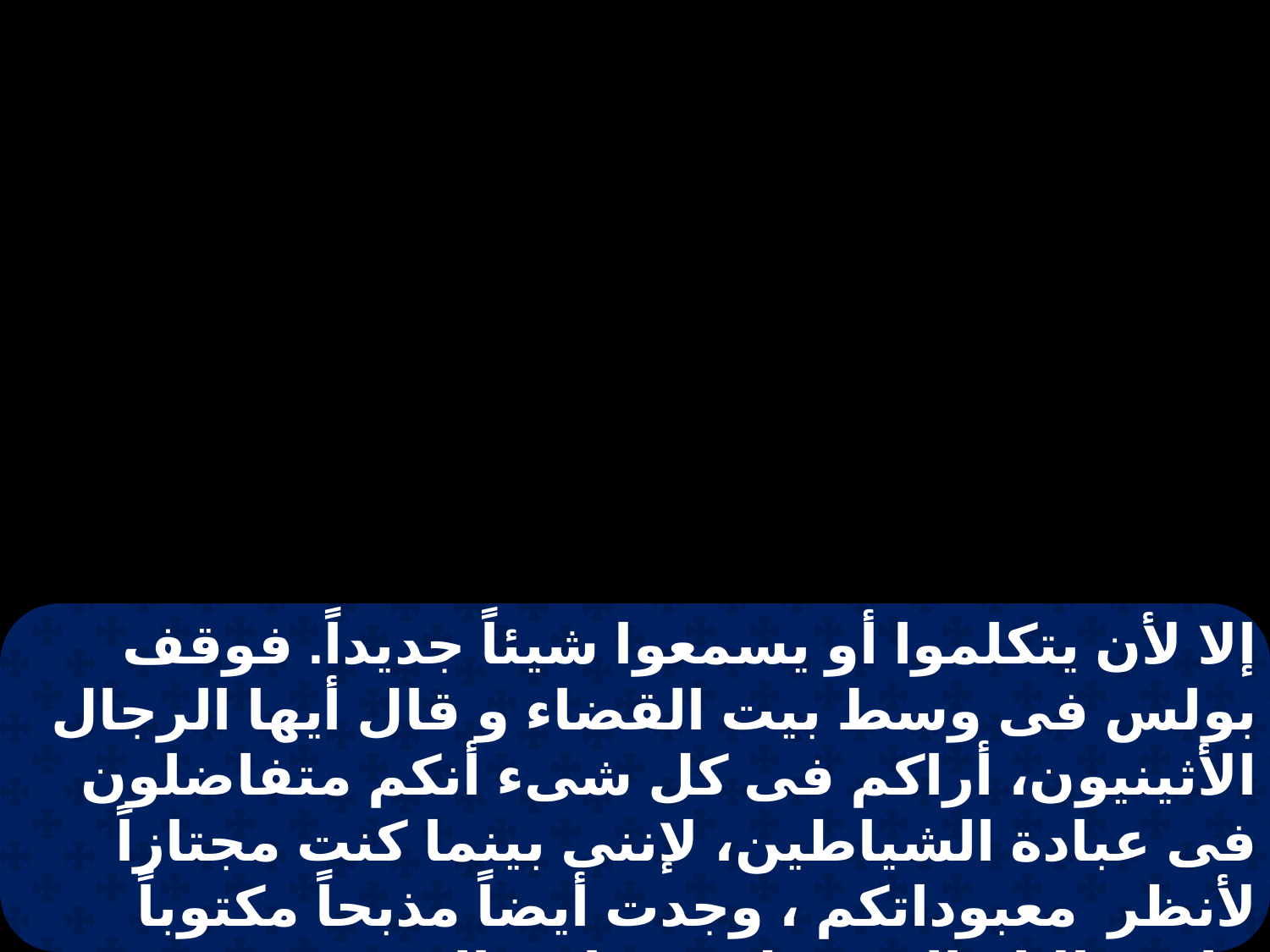

إلا لأن يتكلموا أو يسمعوا شيئاً جديداً. فوقف بولس فى وسط بيت القضاء و قال أيها الرجال الأثينيون، أراكم فى كل شىء أنكم متفاضلون فى عبادة الشياطين، لإننى بينما كنت مجتازاً لأنظر  معبوداتكم ، وجدت أيضاً مذبحاً مكتوباً عليه: (الإله المجهول عندنا)، فالذى تعبدونه و أنتم لا تعرفونه هذا أنا أبشركم به. الإله الذى خلق العالم و كل ما فيه.